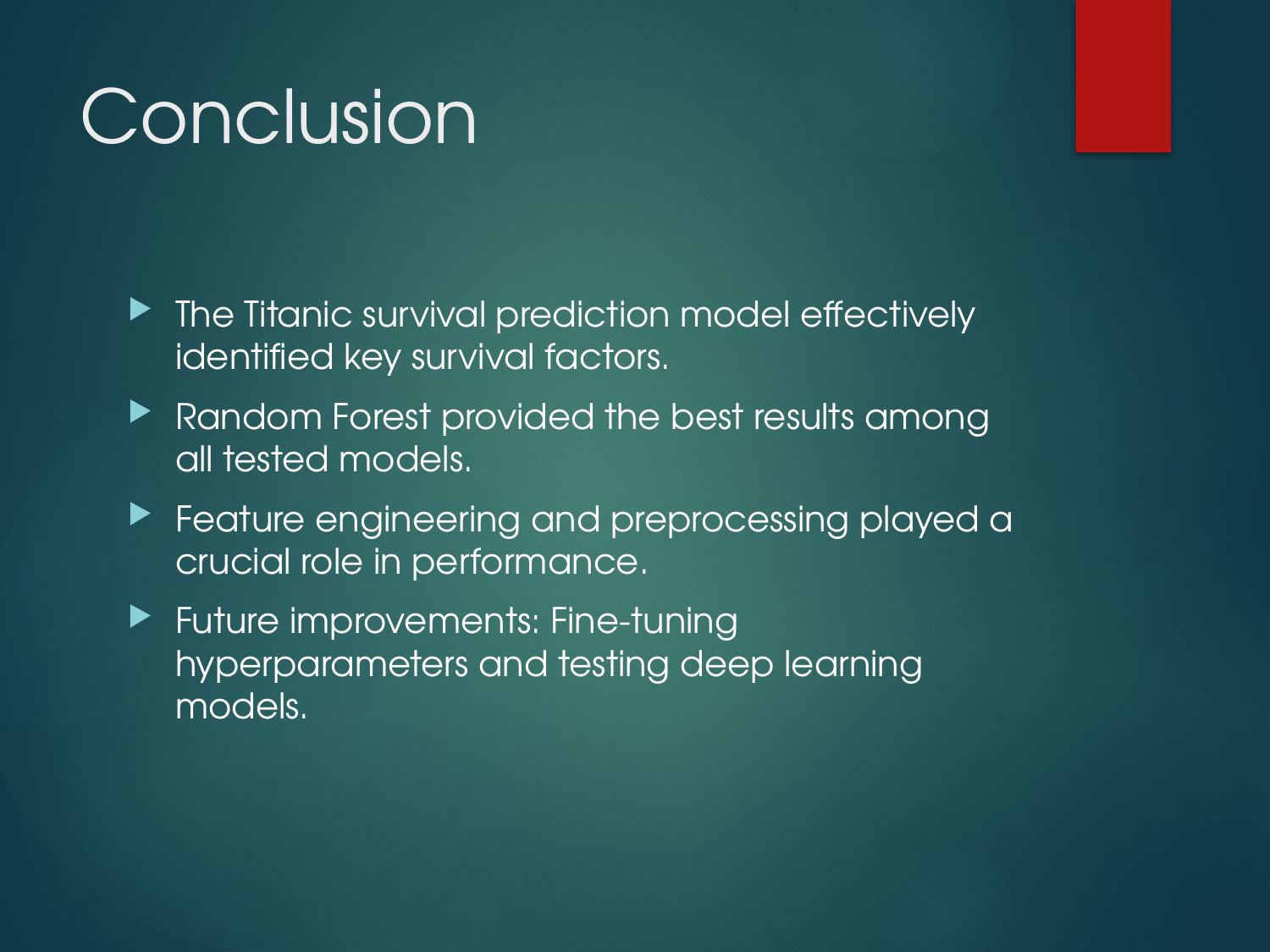

# Conclusion
The Titanic survival prediction model effectively identified key survival factors.
Random Forest provided the best results among all tested models.
Feature engineering and preprocessing played a crucial role in performance.
Future improvements: Fine-tuning hyperparameters and testing deep learning models.